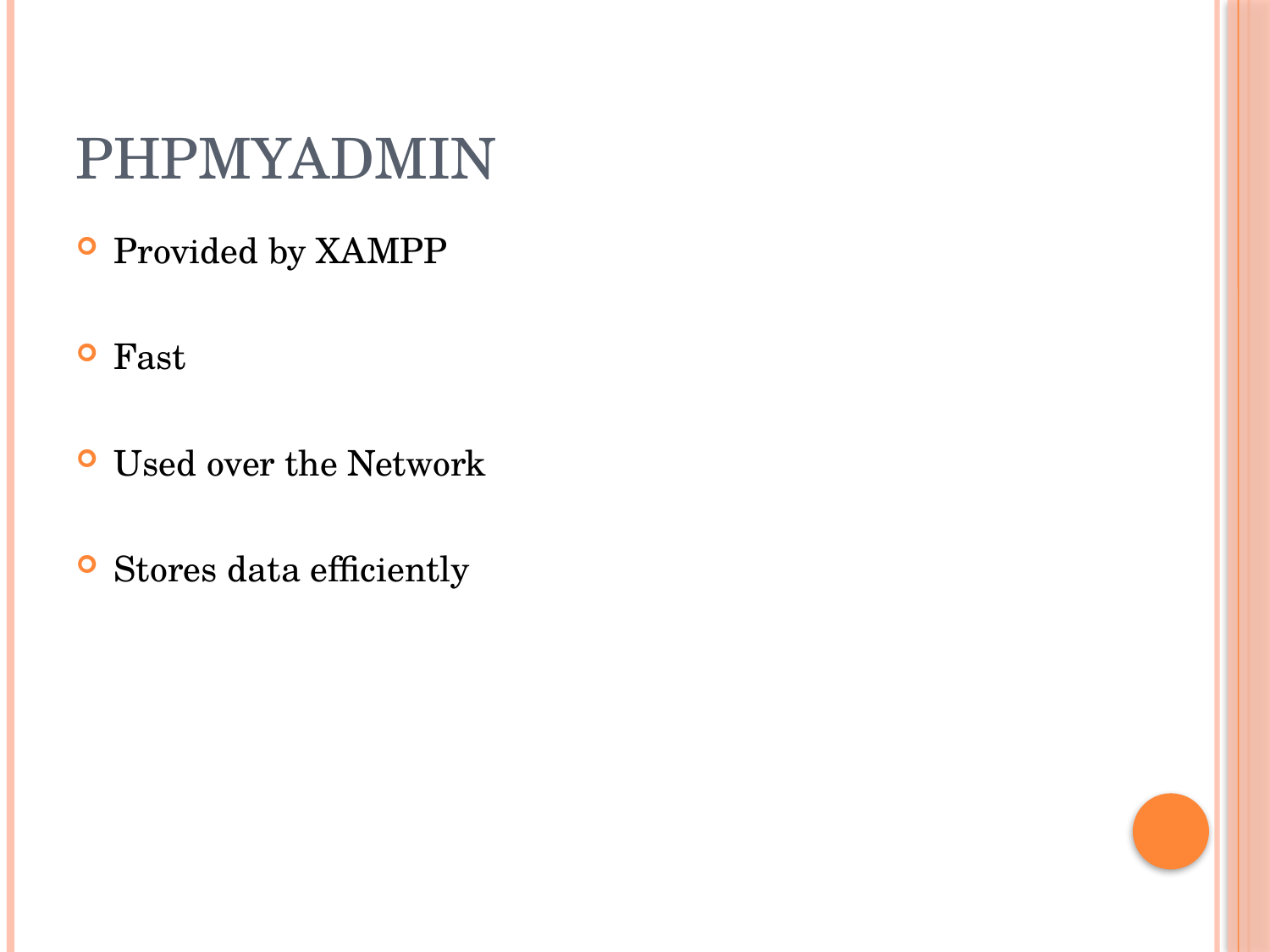

# PHPMYADMIN
Provided by XAMPP

Fast

Used over the Network

Stores data efficiently